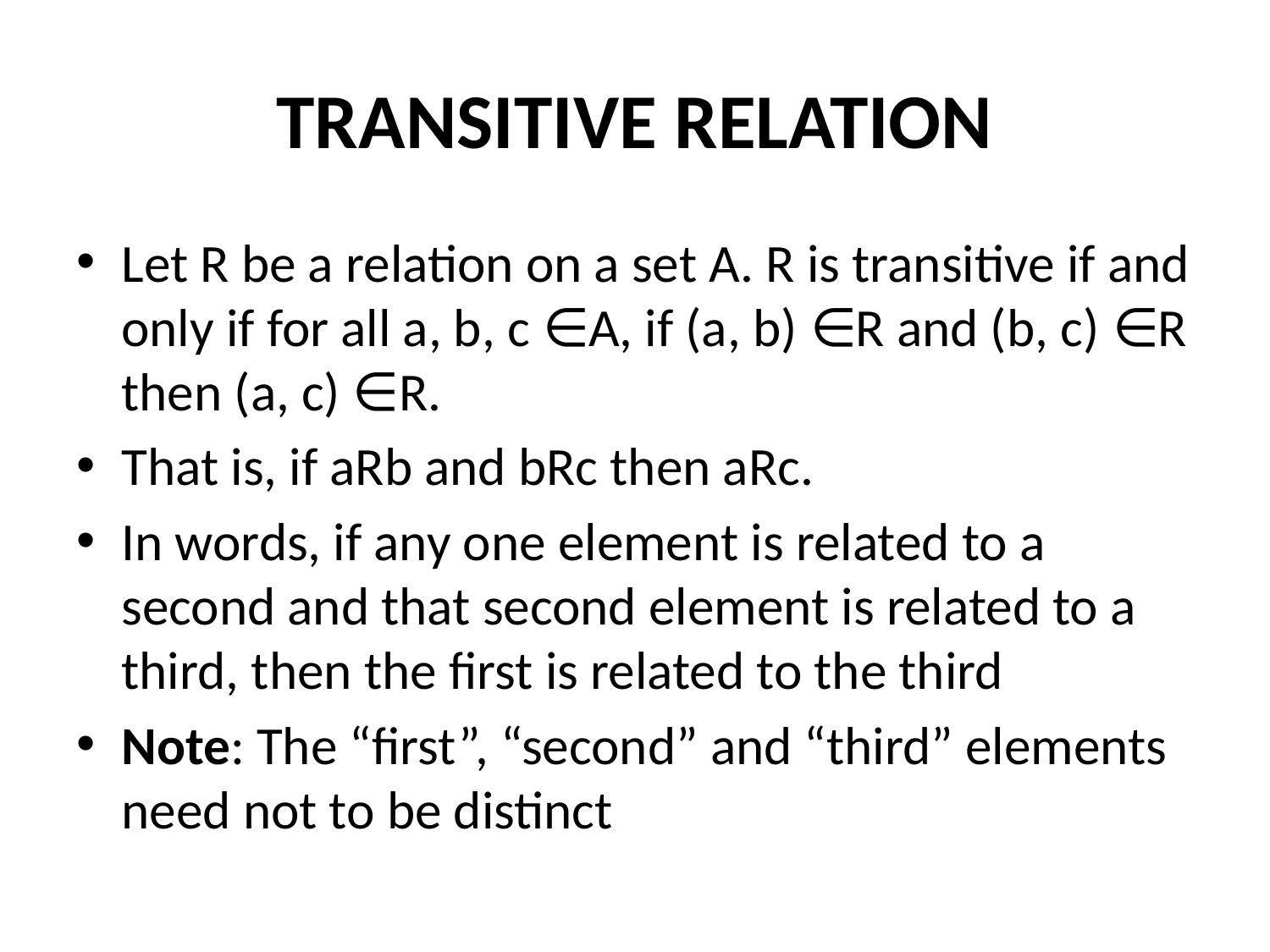

# TRANSITIVE RELATION
Let R be a relation on a set A. R is transitive if and only if for all a, b, c ∈A, if (a, b) ∈R and (b, c) ∈R then (a, c) ∈R.
That is, if aRb and bRc then aRc.
In words, if any one element is related to a second and that second element is related to a third, then the first is related to the third
Note: The “first”, “second” and “third” elements need not to be distinct